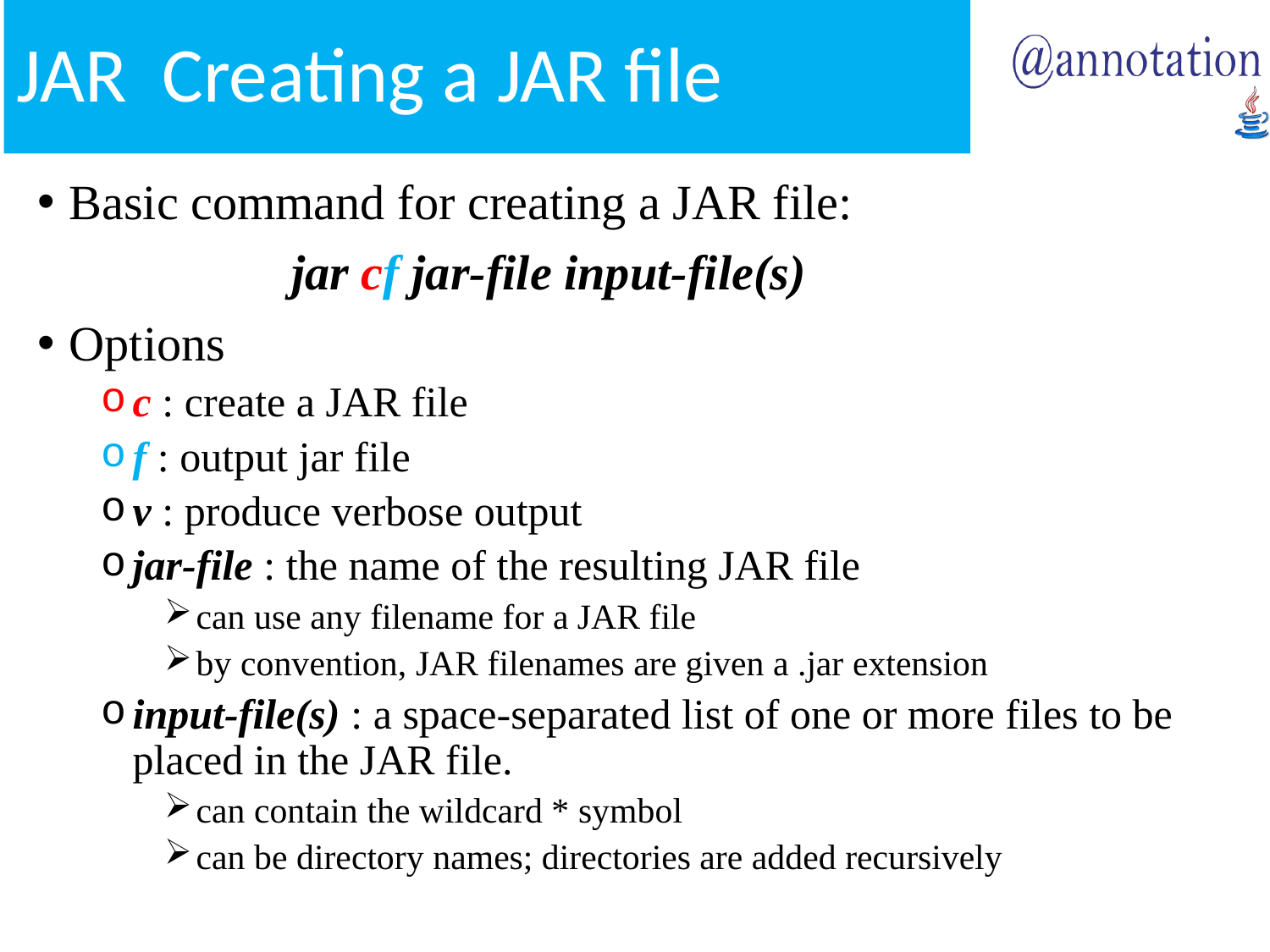

# JAR  Creating a JAR file
Basic command for creating a JAR file:
		jar cf jar-file input-file(s)
Options
c : create a JAR file
f : output jar file
v : produce verbose output
jar-file : the name of the resulting JAR file
can use any filename for a JAR file
by convention, JAR filenames are given a .jar extension
input-file(s) : a space-separated list of one or more files to be placed in the JAR file.
can contain the wildcard * symbol
can be directory names; directories are added recursively